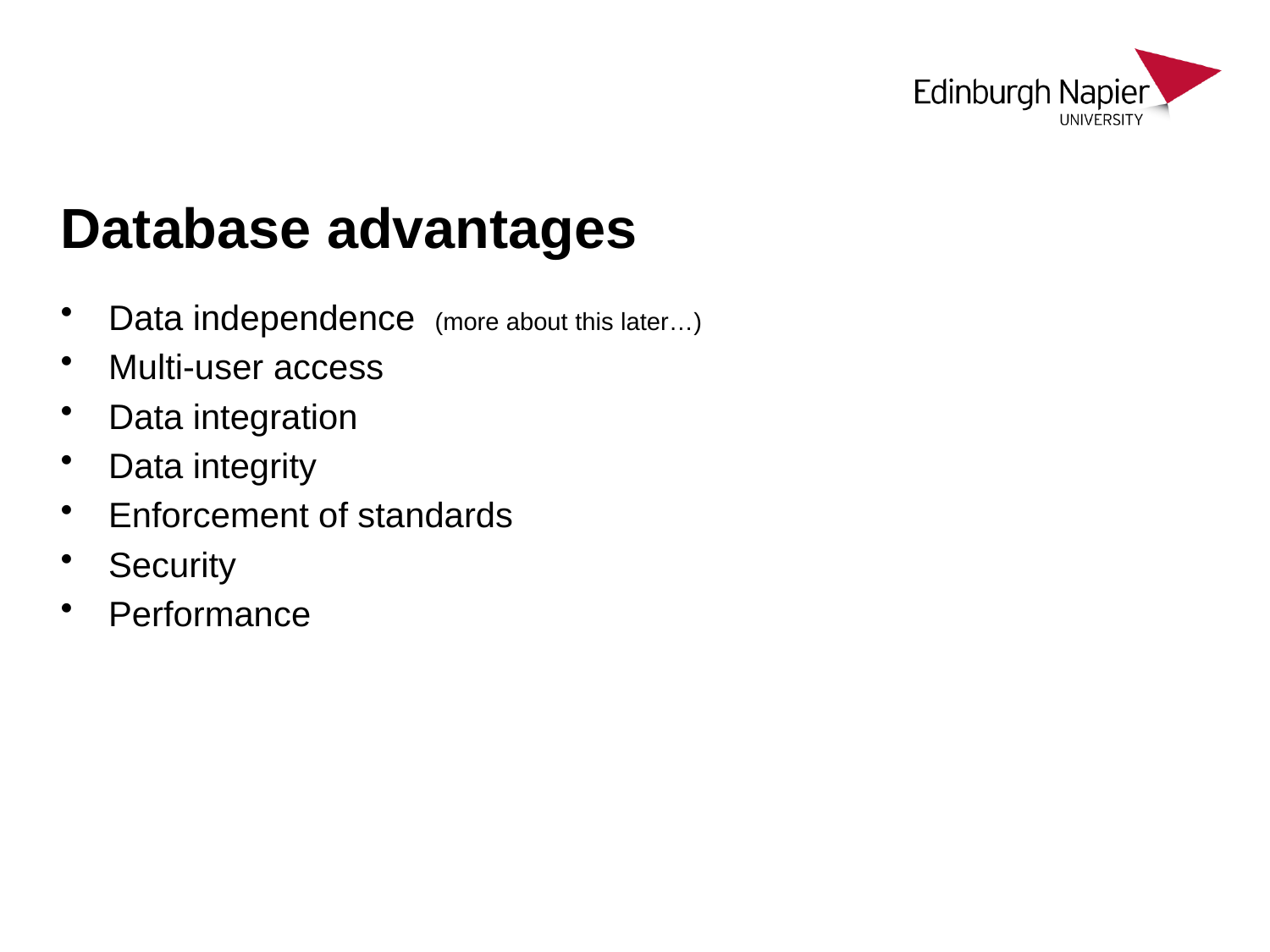

# Database advantages
Data independence  (more about this later…)
Multi-user access
Data integration
Data integrity
Enforcement of standards
Security
Performance